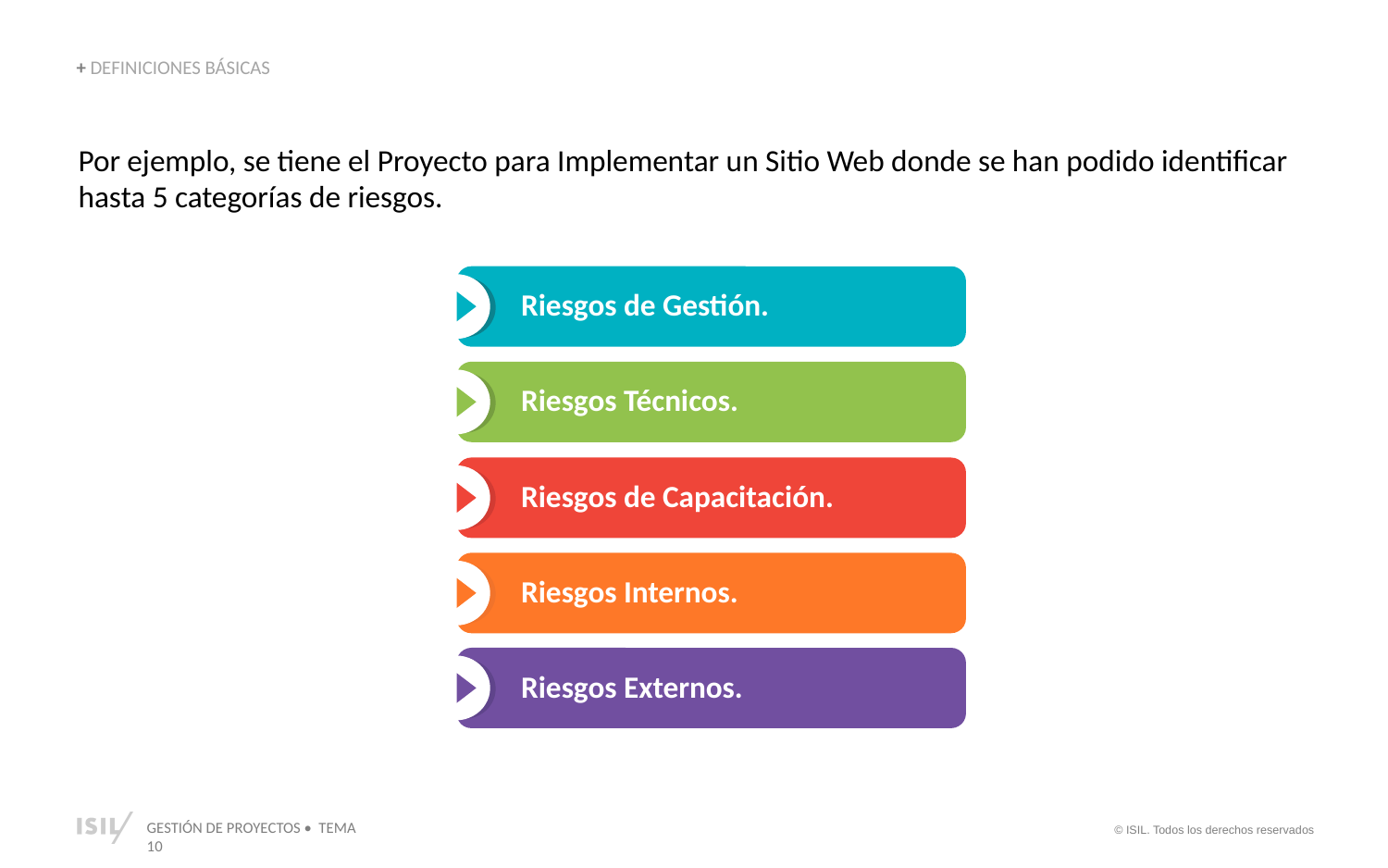

+ DEFINICIONES BÁSICAS
Por ejemplo, se tiene el Proyecto para Implementar un Sitio Web donde se han podido identificar hasta 5 categorías de riesgos.
Riesgos de Gestión.

Riesgos Técnicos.

Riesgos de Capacitación.

Riesgos Internos.

Riesgos Externos.